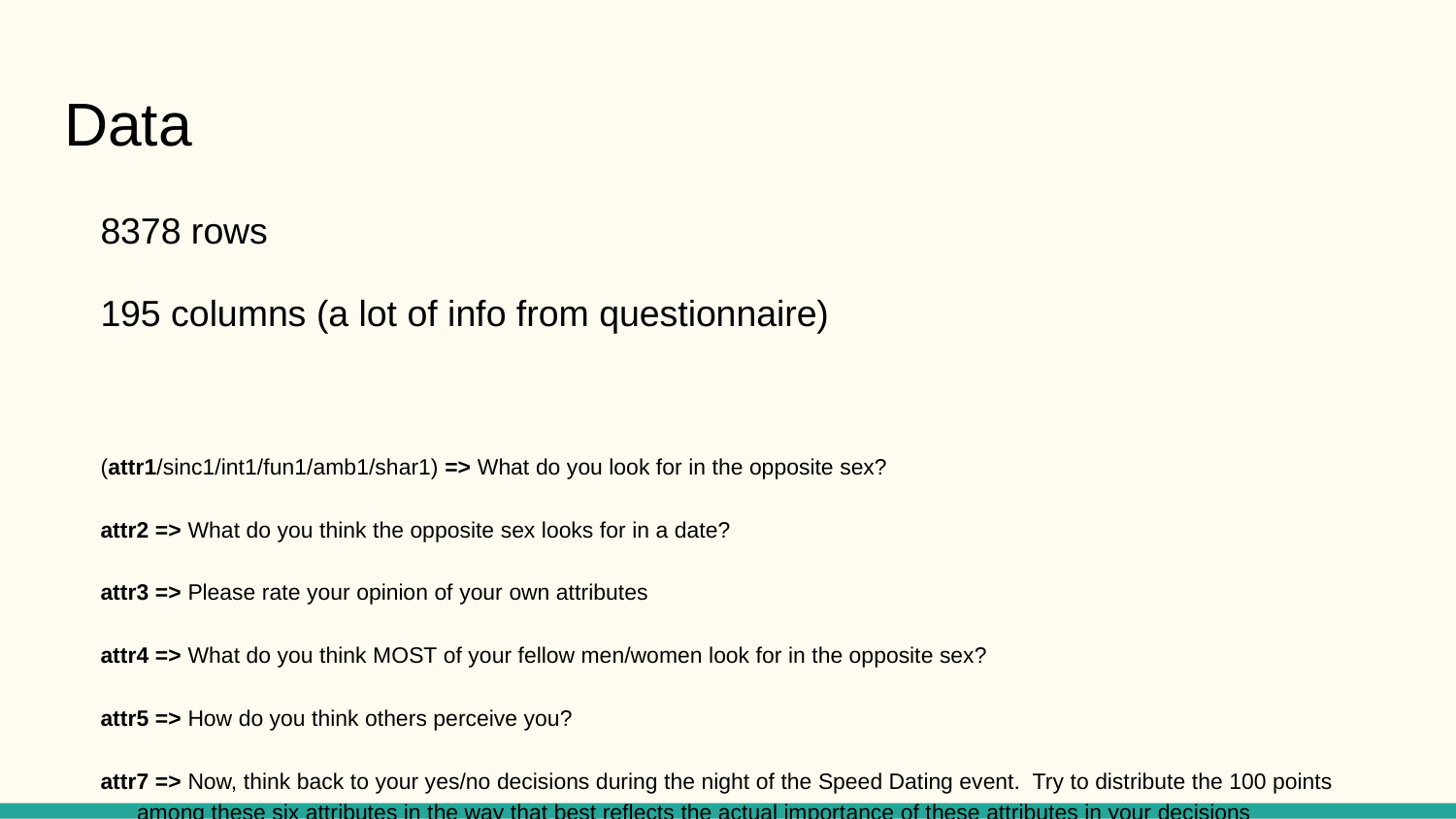

# Data
8378 rows
195 columns (a lot of info from questionnaire)

(attr1/sinc1/int1/fun1/amb1/shar1) => What do you look for in the opposite sex?
attr2 => What do you think the opposite sex looks for in a date?
attr3 => Please rate your opinion of your own attributes
attr4 => What do you think MOST of your fellow men/women look for in the opposite sex?
attr5 => How do you think others perceive you?
attr7 => Now, think back to your yes/no decisions during the night of the Speed Dating event.  Try to distribute the 100 points among these six attributes in the way that best reflects the actual importance of these attributes in your decisions